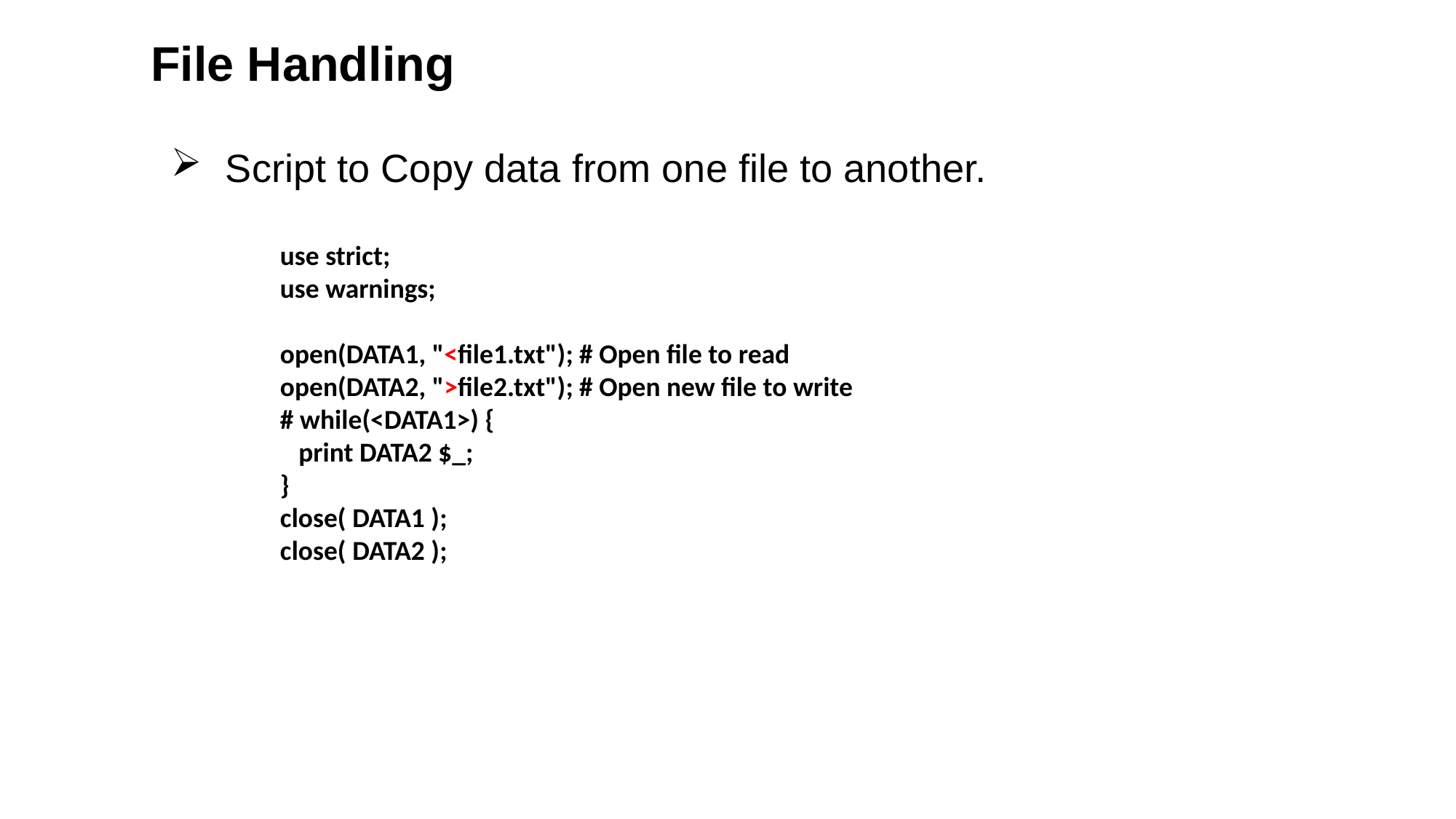

File Handling
Script to Copy data from one file to another.

use strict;
use warnings;

open(DATA1, "<file1.txt"); # Open file to read
open(DATA2, ">file2.txt"); # Open new file to write
# while(<DATA1>) {
   print DATA2 $_;
}
close( DATA1 );
close( DATA2 );